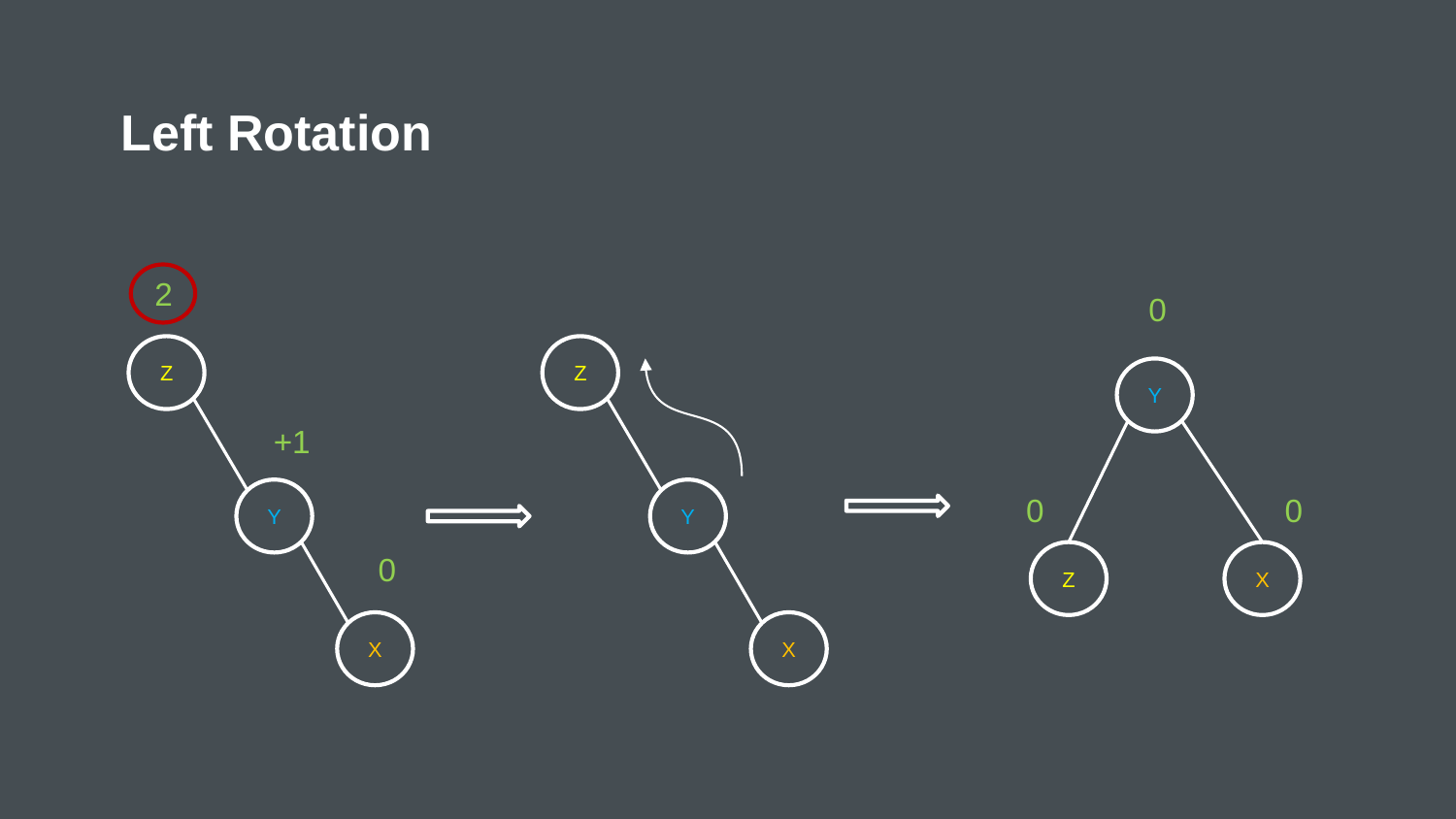

# Left Rotation

2
0
Z
Z
Y
+1
Y
Y
0
0

0
Z
X
X
X